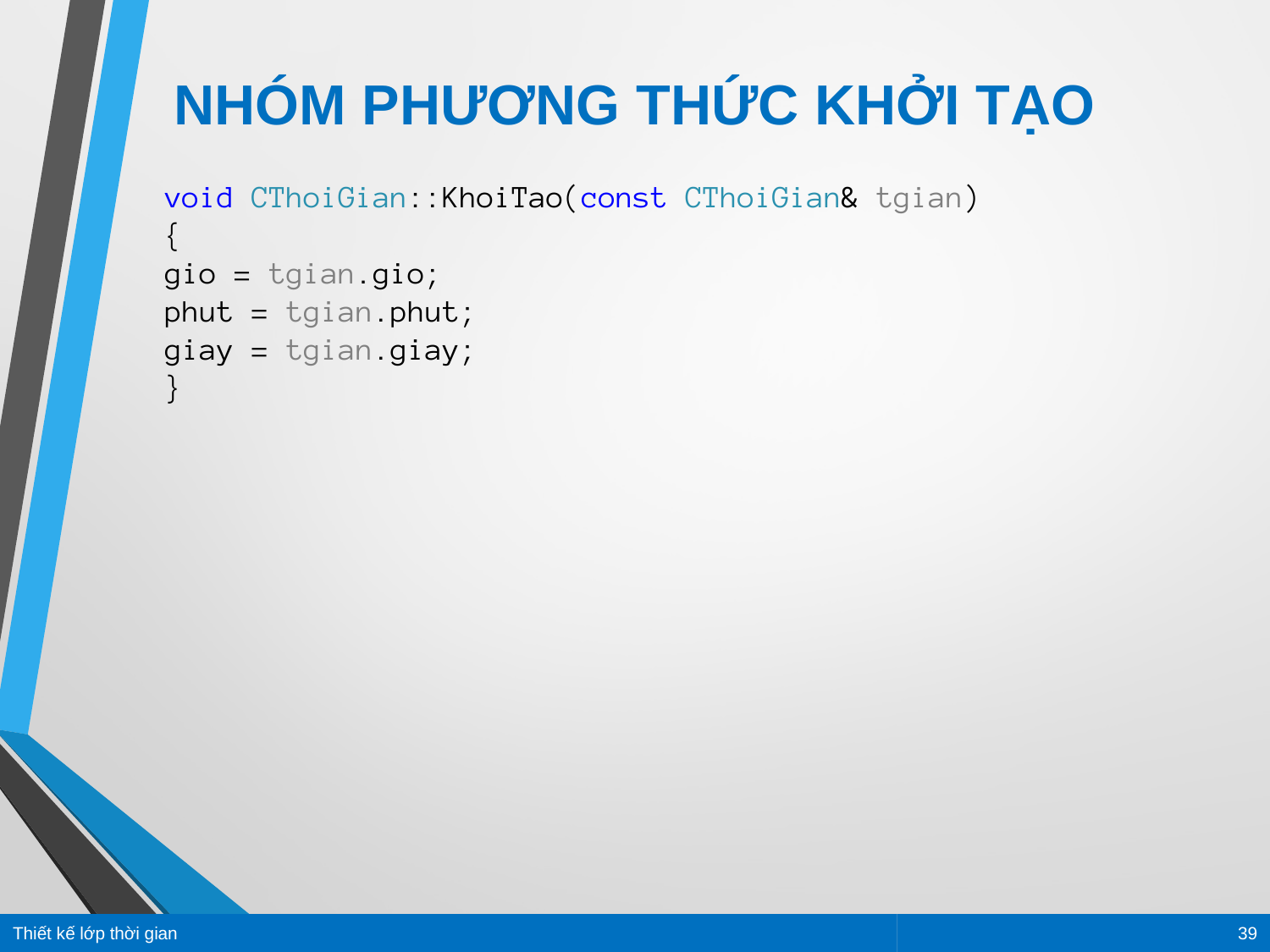

NHÓM PHƯƠNG THỨC KHỞI TẠO
void CThoiGian::KhoiTao(const CThoiGian& tgian)
{
gio = tgian.gio;
phut = tgian.phut;
giay = tgian.giay;
}
Thiết kế lớp thời gian
39